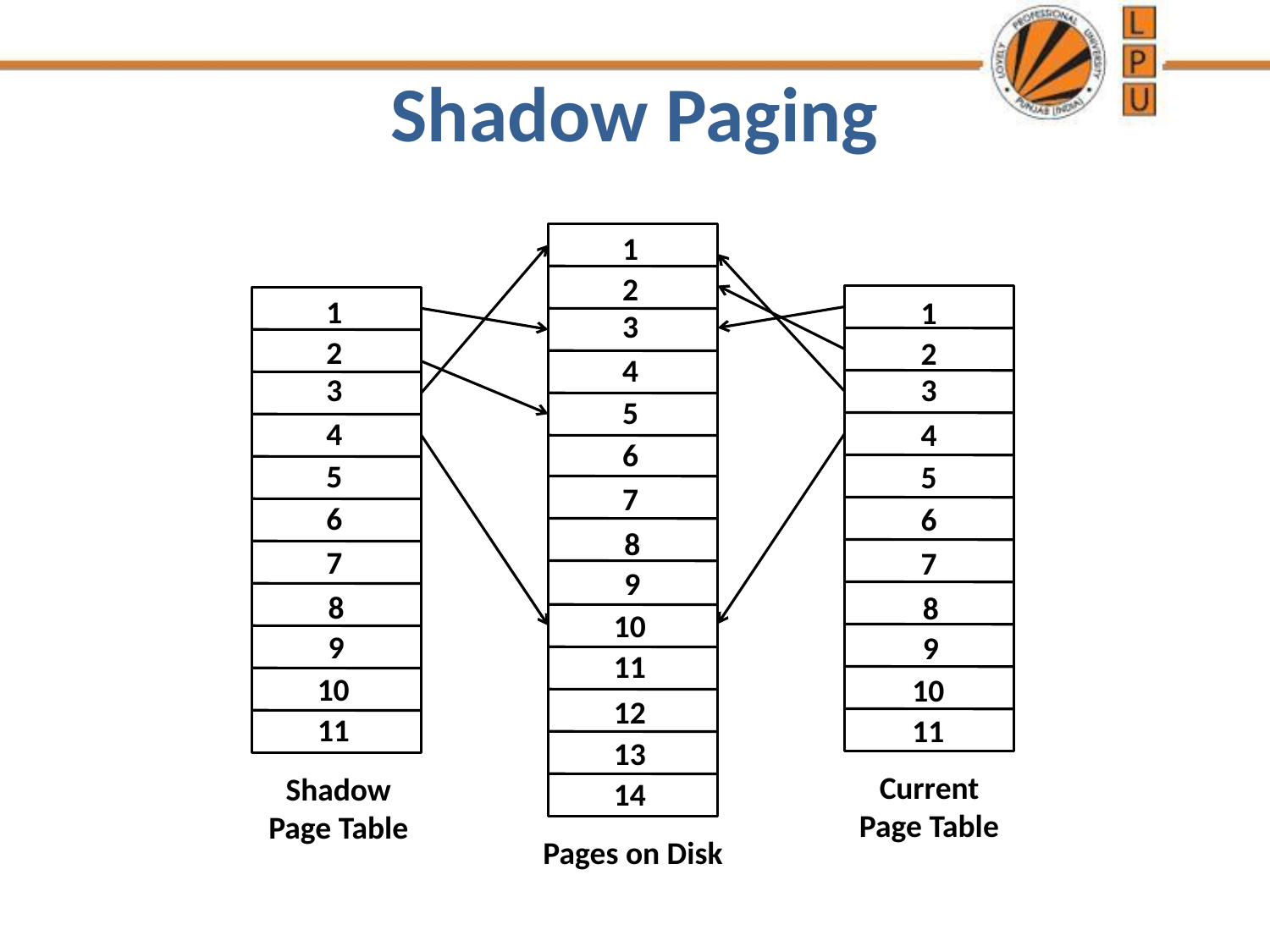

# Shadow Paging
1

2
1

1

3
2
2
4
3
3
5
4
4
6
5
5
7
6
6
8
7
7
9
8
8
10
9
9
11
10
10
12
11
11
13
Current Page Table
Shadow Page Table
14
Pages on Disk